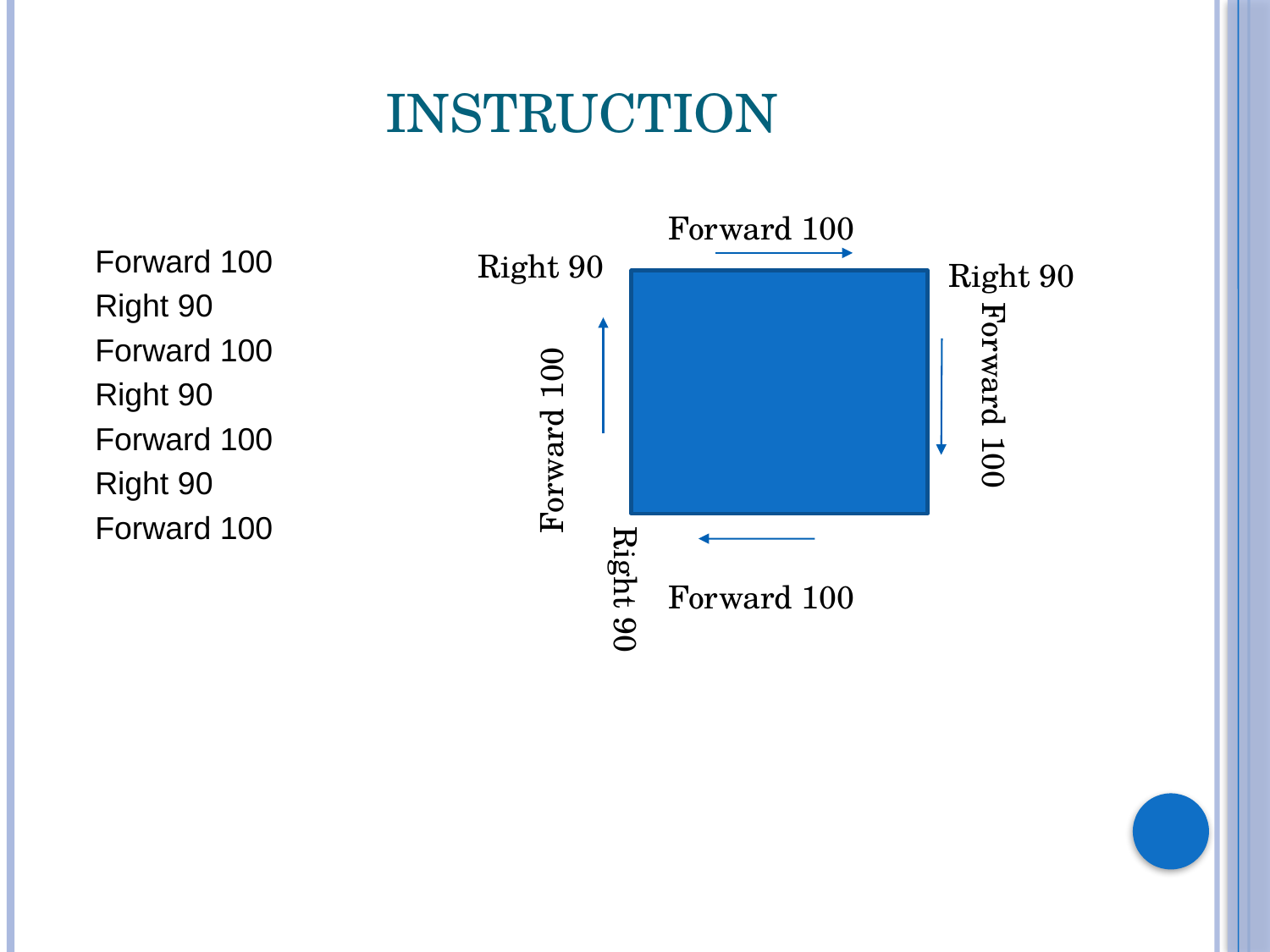

# Instruction

Forward 100
Right 90
Forward 100
Right 90
Forward 100
Right 90
Forward 100

Forward 100
Right 90
Right 90

Forward 100
Forward 100
Forward 100
Right 90